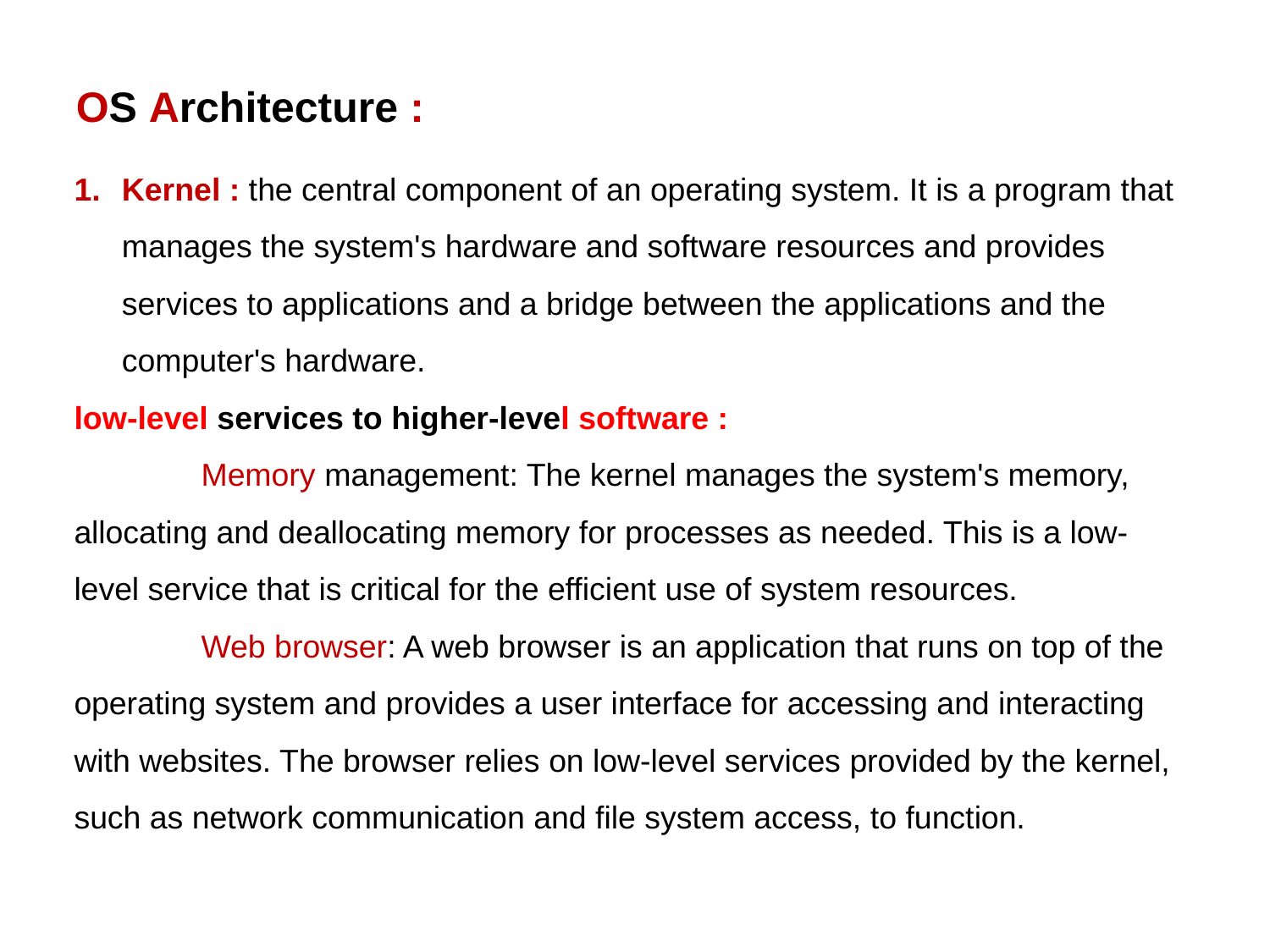

OS Architecture :
Kernel : the central component of an operating system. It is a program that manages the system's hardware and software resources and provides services to applications and a bridge between the applications and the computer's hardware.
low-level services to higher-level software :
	Memory management: The kernel manages the system's memory, allocating and deallocating memory for processes as needed. This is a low-level service that is critical for the efficient use of system resources.
	Web browser: A web browser is an application that runs on top of the operating system and provides a user interface for accessing and interacting with websites. The browser relies on low-level services provided by the kernel, such as network communication and file system access, to function.